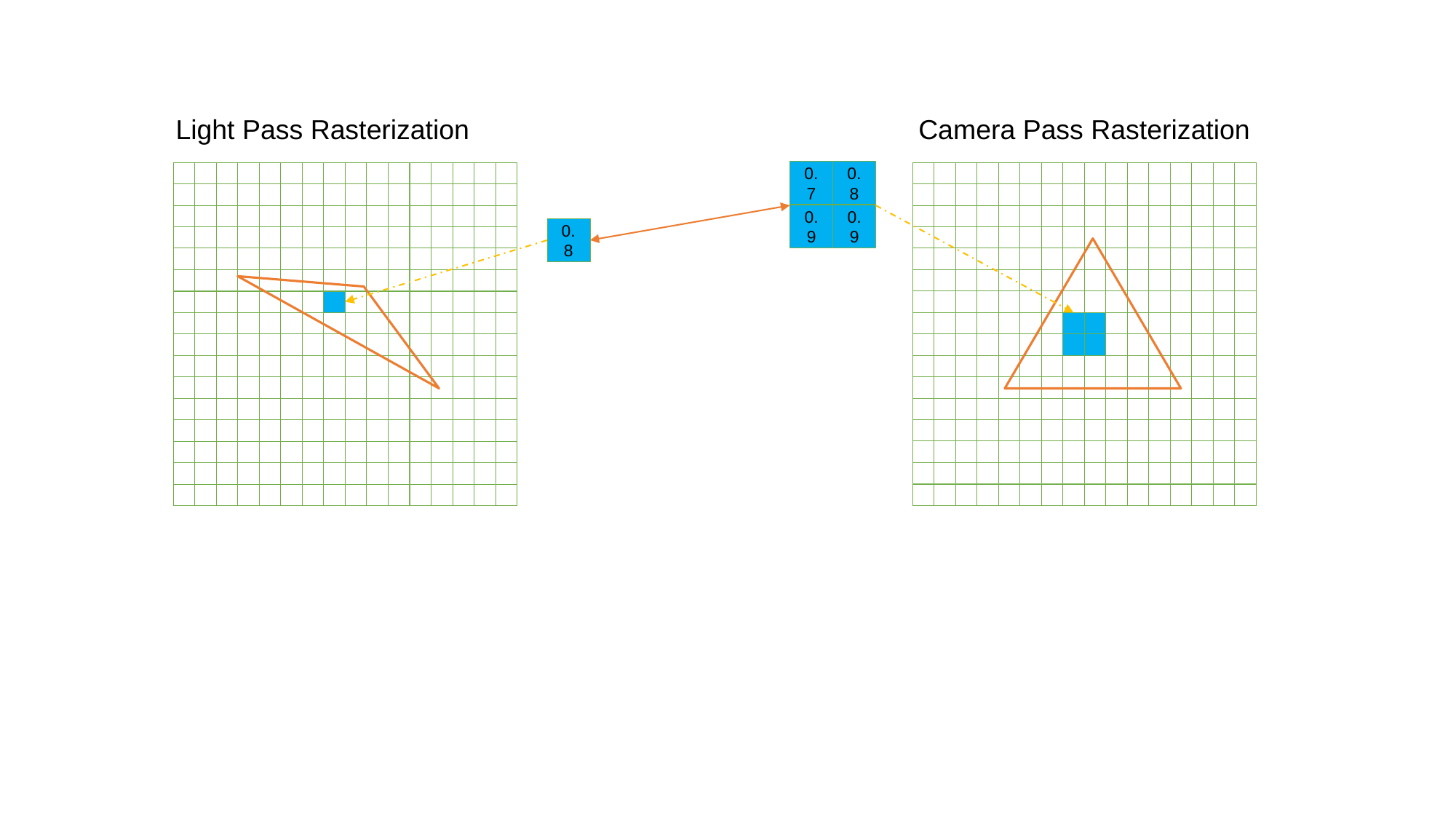

Camera Pass Rasterization
Light Pass Rasterization
0.7
0.8

0.9
0.9
0.8